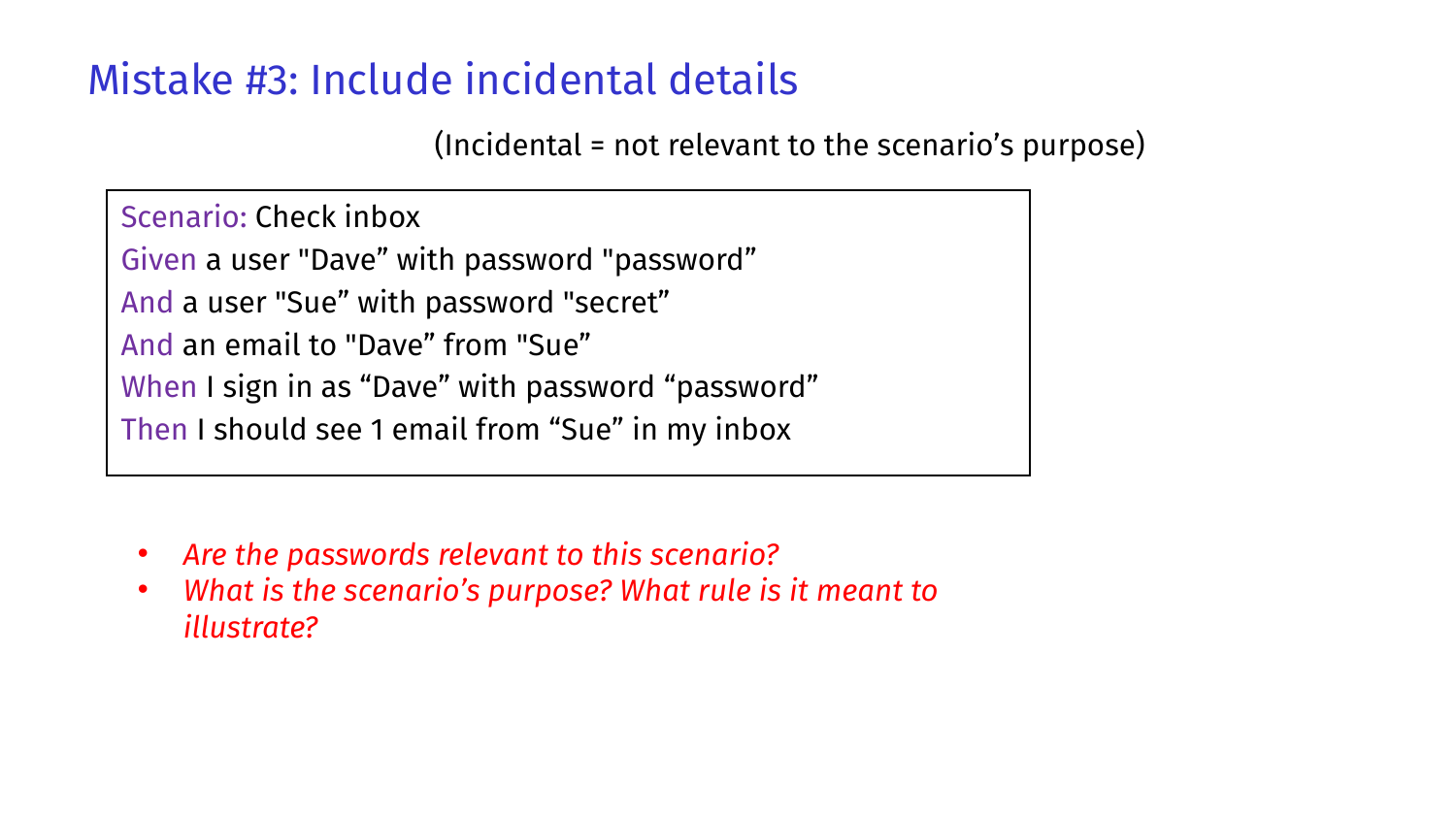

# Mistake #3: Include incidental details
(Incidental = not relevant to the scenario’s purpose)
Scenario: Check inbox
Given a user "Dave” with password "password”
And a user "Sue” with password "secret”
And an email to "Dave” from "Sue”
When I sign in as “Dave” with password “password”
Then I should see 1 email from “Sue” in my inbox
Are the passwords relevant to this scenario?
What is the scenario’s purpose? What rule is it meant to illustrate?
56